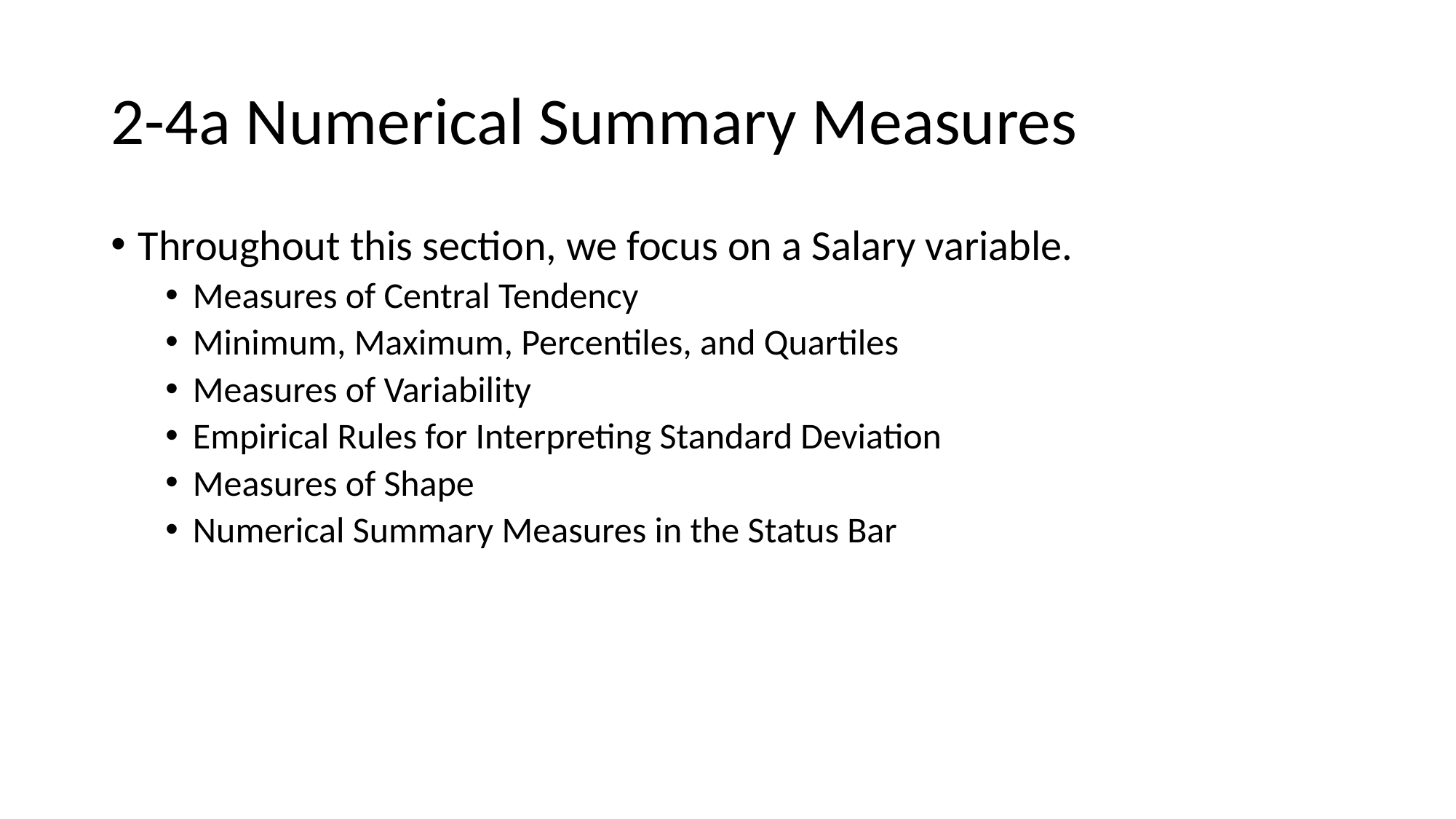

# 2-4a Numerical Summary Measures
Throughout this section, we focus on a Salary variable.
Measures of Central Tendency
Minimum, Maximum, Percentiles, and Quartiles
Measures of Variability
Empirical Rules for Interpreting Standard Deviation
Measures of Shape
Numerical Summary Measures in the Status Bar